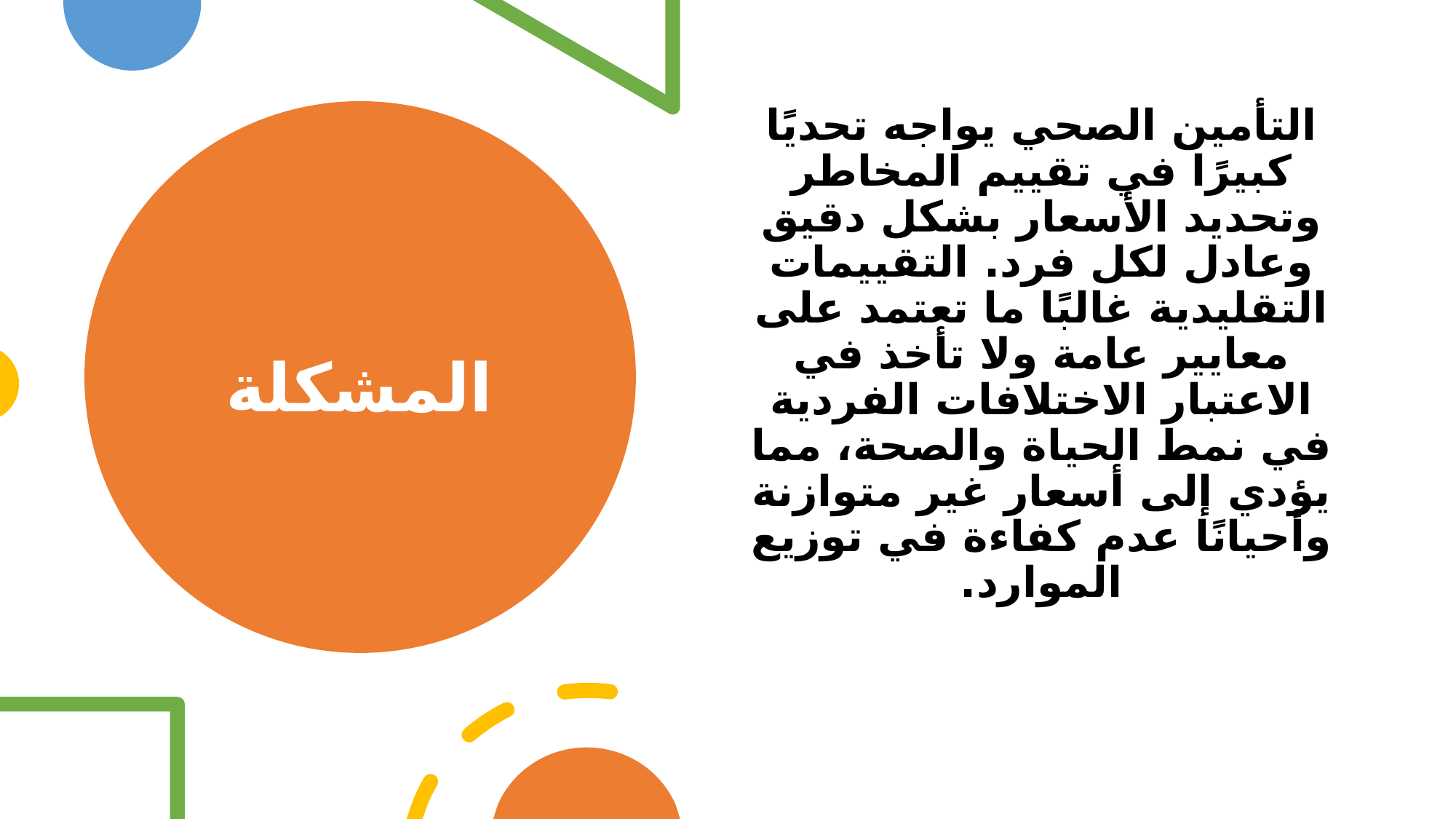

التأمين الصحي يواجه تحديًا كبيرًا في تقييم المخاطر وتحديد الأسعار بشكل دقيق وعادل لكل فرد. التقييمات التقليدية غالبًا ما تعتمد على معايير عامة ولا تأخذ في الاعتبار الاختلافات الفردية في نمط الحياة والصحة، مما يؤدي إلى أسعار غير متوازنة وأحيانًا عدم كفاءة في توزيع الموارد.

# المشكلة